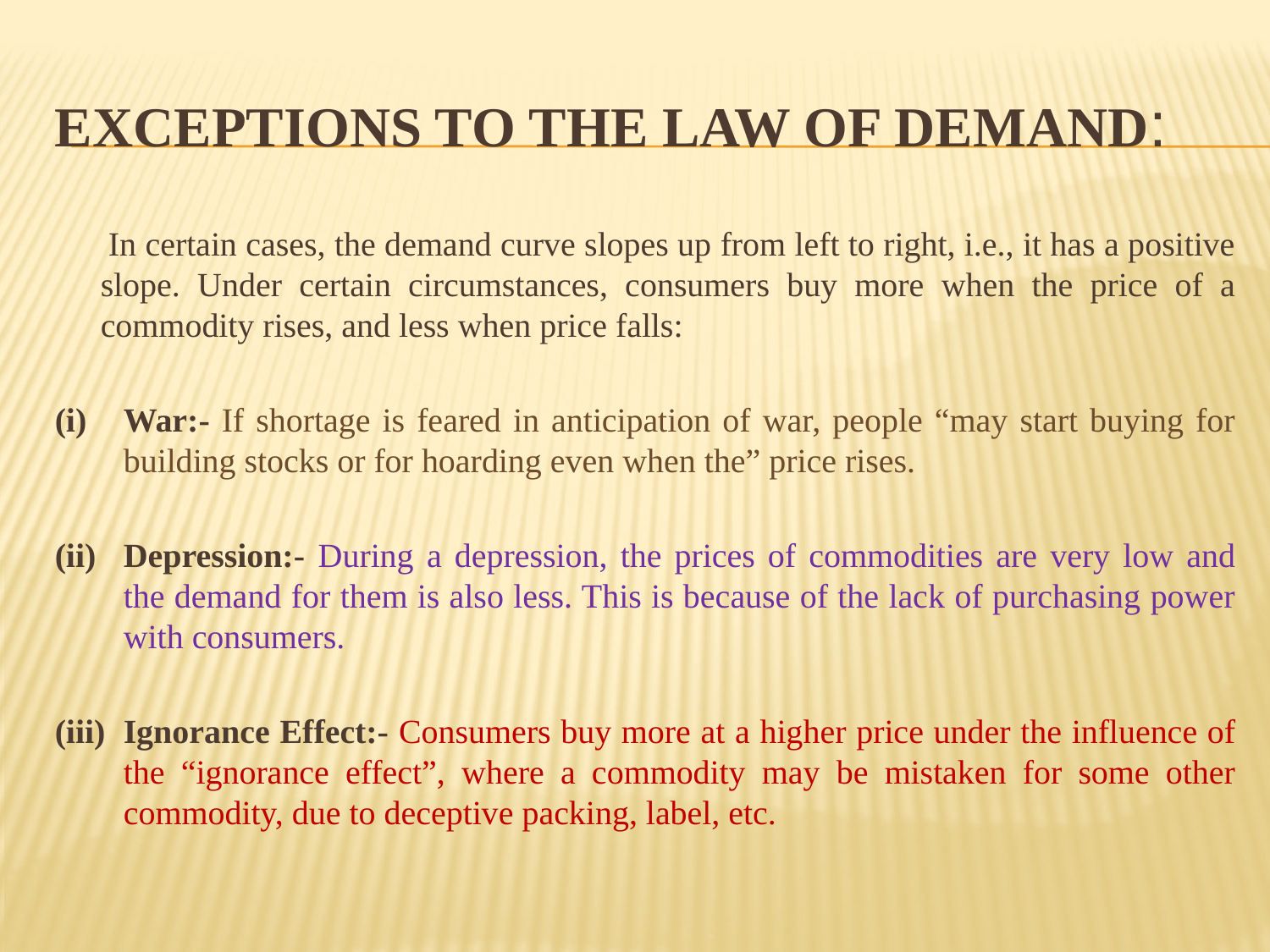

# Exceptions to the Law of Demand:
      In certain cases, the demand curve slopes up from left to right, i.e., it has a positive slope. Under certain circumstances, consumers buy more when the price of a commodity rises, and less when price falls:

War:- If shortage is feared in anticipation of war, people “may start buying for building stocks or for hoarding even when the” price rises.

Depression:- During a depression, the prices of commodities are very low and the demand for them is also less. This is because of the lack of purchasing power with consumers.

Ignorance Effect:- Consumers buy more at a higher price under the influence of the “ignorance effect”, where a commodity may be mistaken for some other commodity, due to deceptive packing, label, etc.